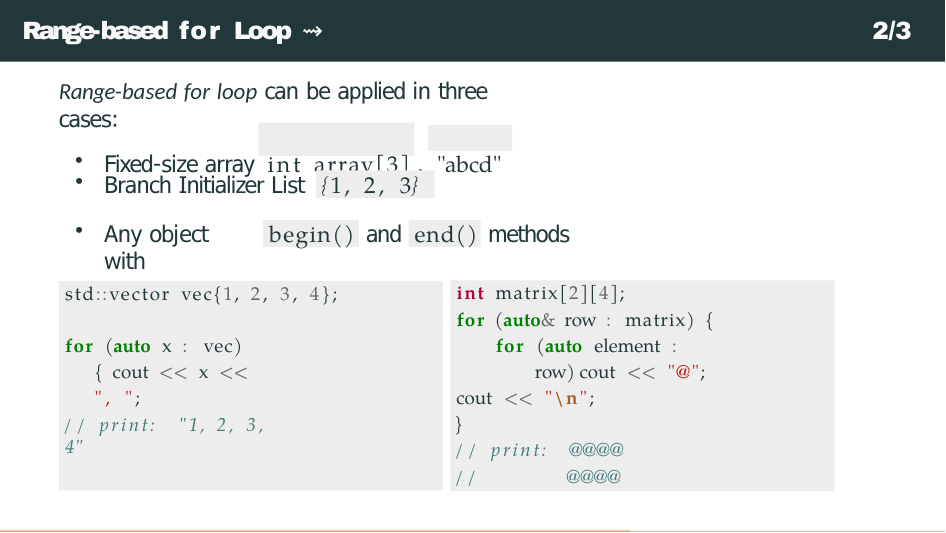

# Range-based for Loop ⇝
2/3
Range-based for loop can be applied in three cases:
Fixed-size array int array[3] , "abcd"

Branch Initializer List
{1, 2, 3}
Any object with
and
methods
begin()
end()
int matrix[2][4];
for (auto& row : matrix) {
for (auto element : row) cout << "@";
cout << "\n";
}
// print:  @@@@
//	@@@@
std::vector vec{1, 2, 3, 4};

for (auto x : vec) { cout << x << ", ";
// print:  "1, 2, 3, 4"